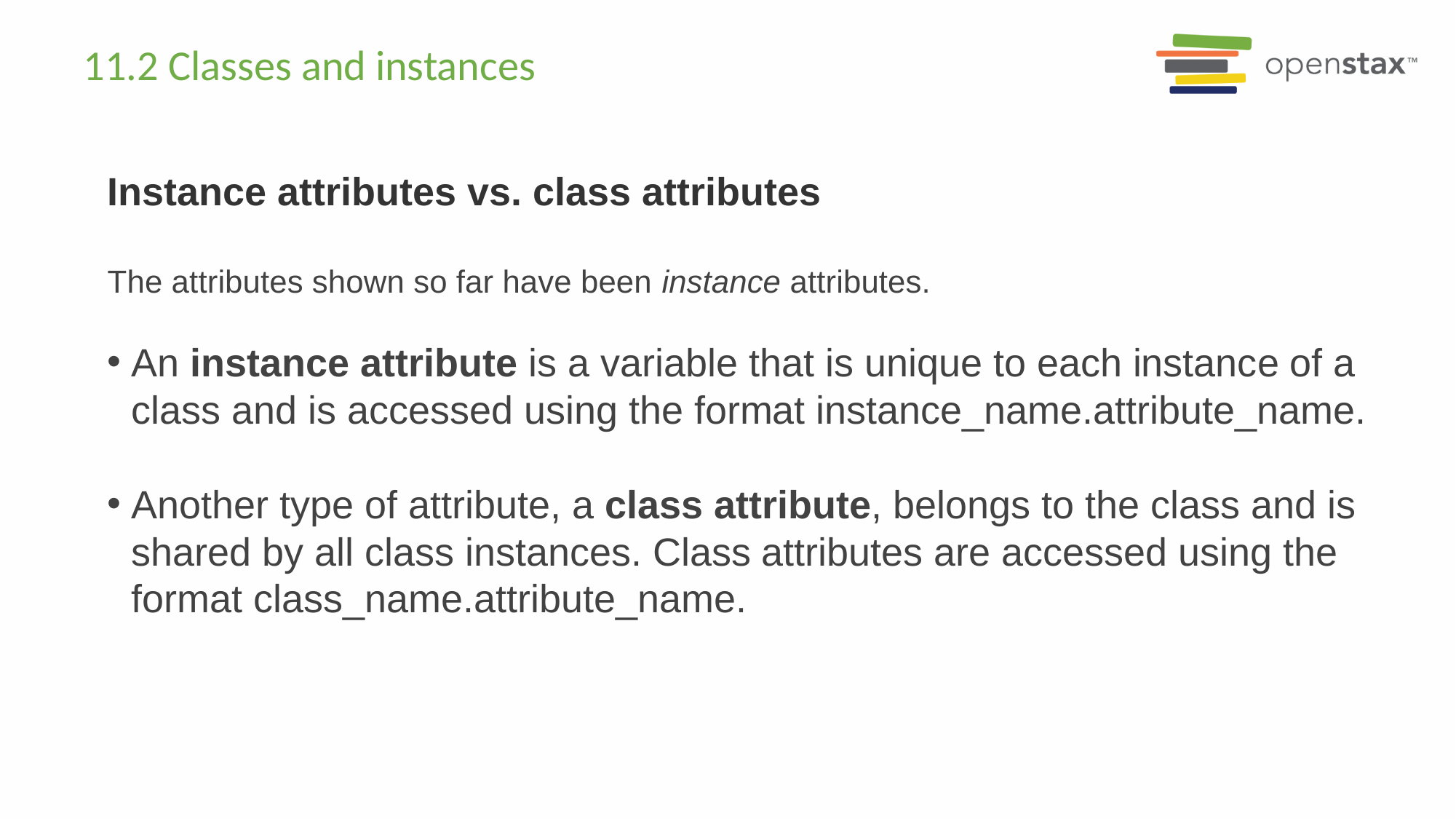

# 11.2 Classes and instances

Instance attributes vs. class attributes

The attributes shown so far have been instance attributes.

An instance attribute is a variable that is unique to each instance of a class and is accessed using the format instance_name.attribute_name.

Another type of attribute, a class attribute, belongs to the class and is shared by all class instances. Class attributes are accessed using the format class_name.attribute_name.